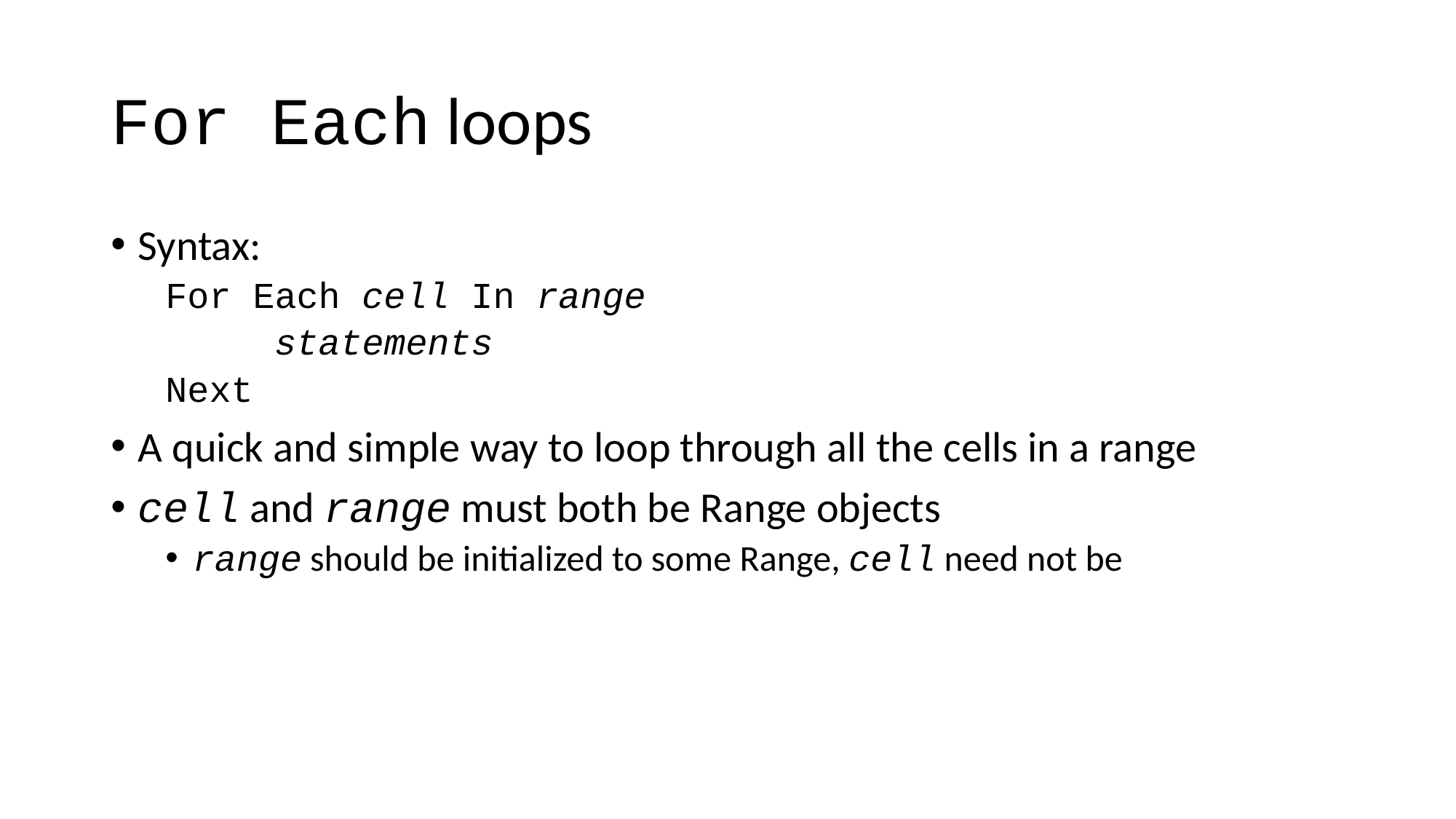

# For Each loops
Syntax:
For Each cell In range
	statements
Next
A quick and simple way to loop through all the cells in a range
cell and range must both be Range objects
range should be initialized to some Range, cell need not be